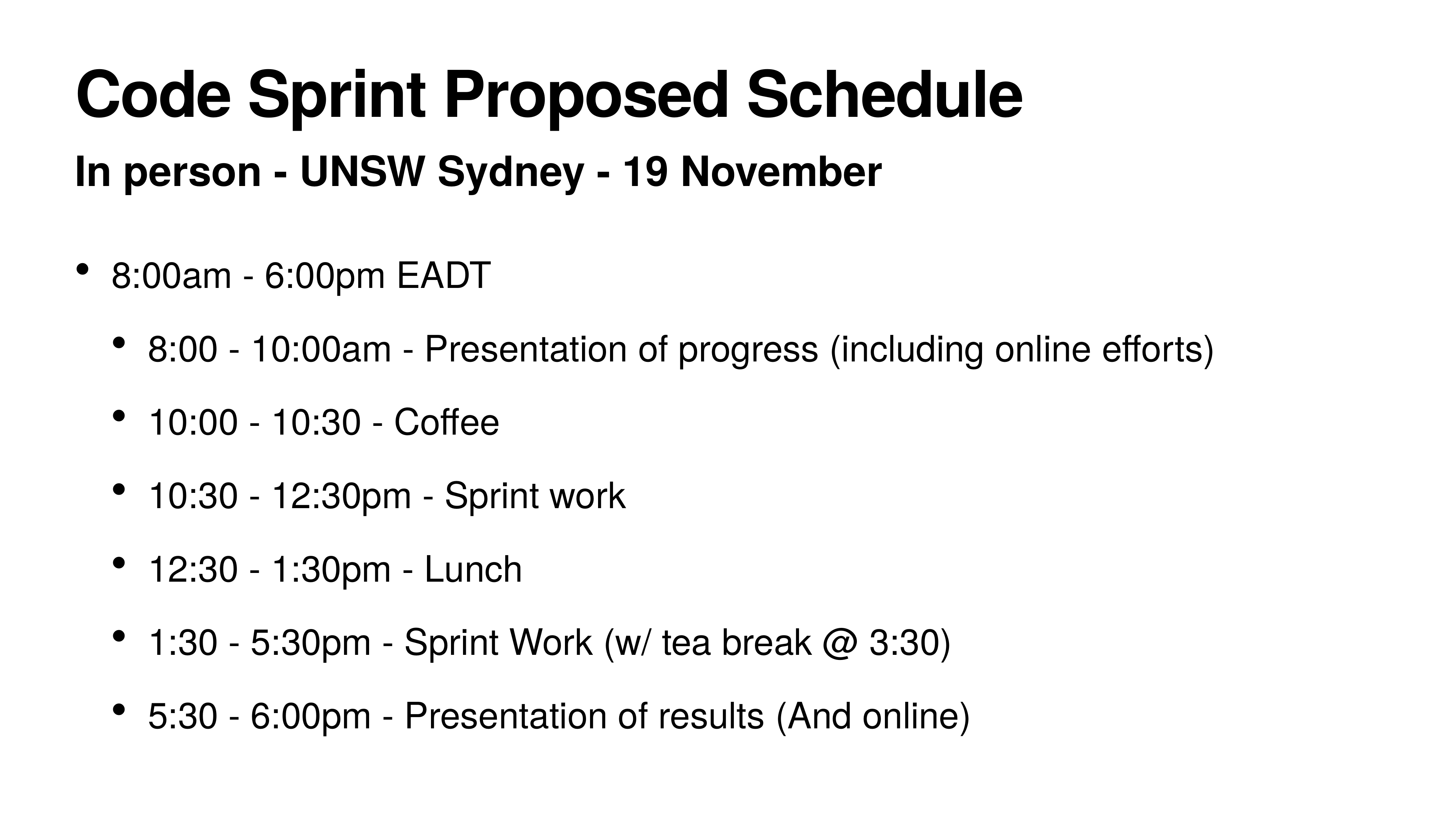

# Code Sprint Proposed Schedule
In person - UNSW Sydney - 19 November
8:00am - 6:00pm EADT
8:00 - 10:00am - Presentation of progress (including online efforts)
10:00 - 10:30 - Coffee
10:30 - 12:30pm - Sprint work
12:30 - 1:30pm - Lunch
1:30 - 5:30pm - Sprint Work (w/ tea break @ 3:30)
5:30 - 6:00pm - Presentation of results (And online)